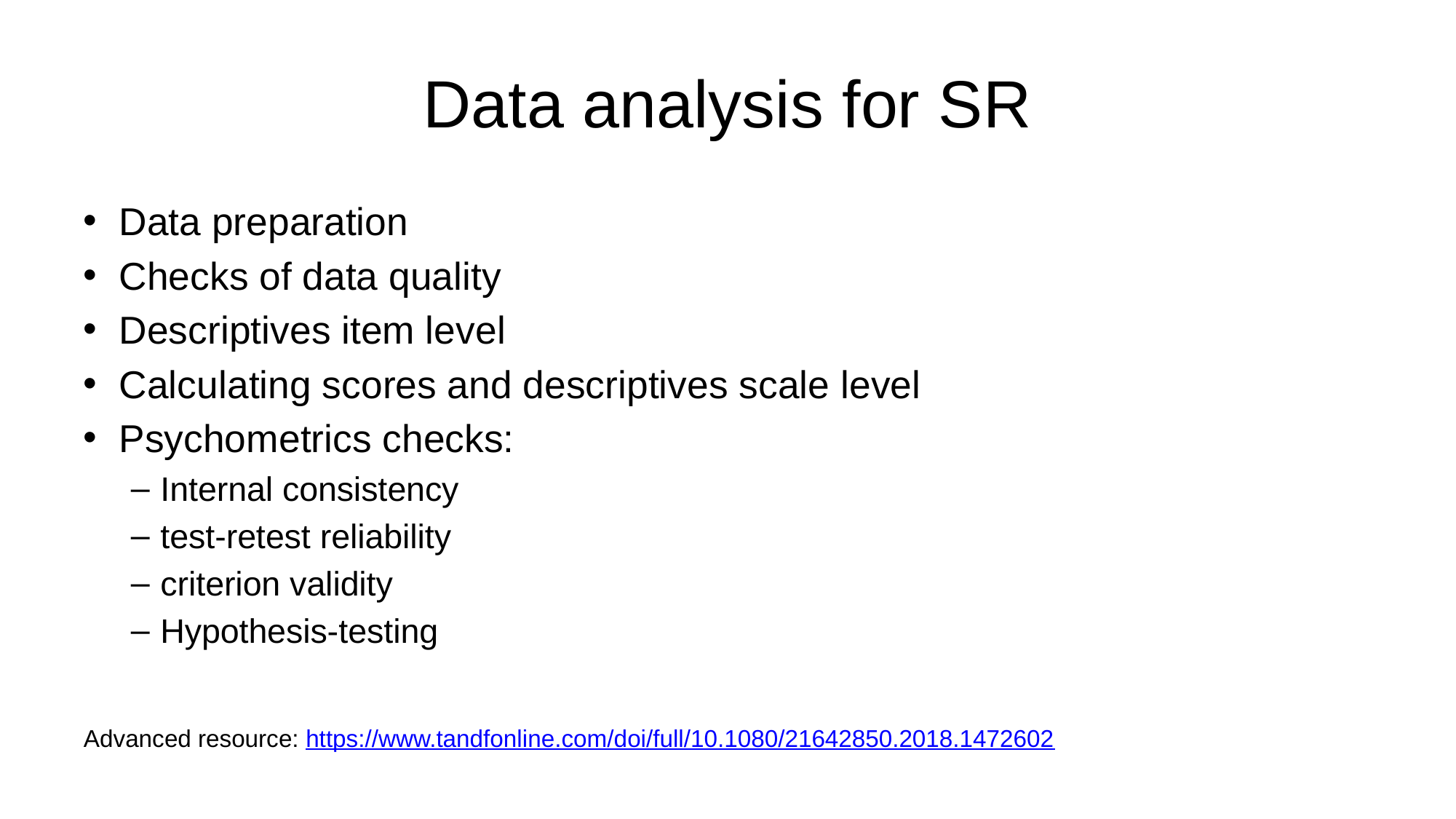

# Data analysis for SR
Data preparation
Checks of data quality
Descriptives item level
Calculating scores and descriptives scale level
Psychometrics checks:
Internal consistency
test-retest reliability
criterion validity
Hypothesis-testing

Advanced resource: https://www.tandfonline.com/doi/full/10.1080/21642850.2018.1472602